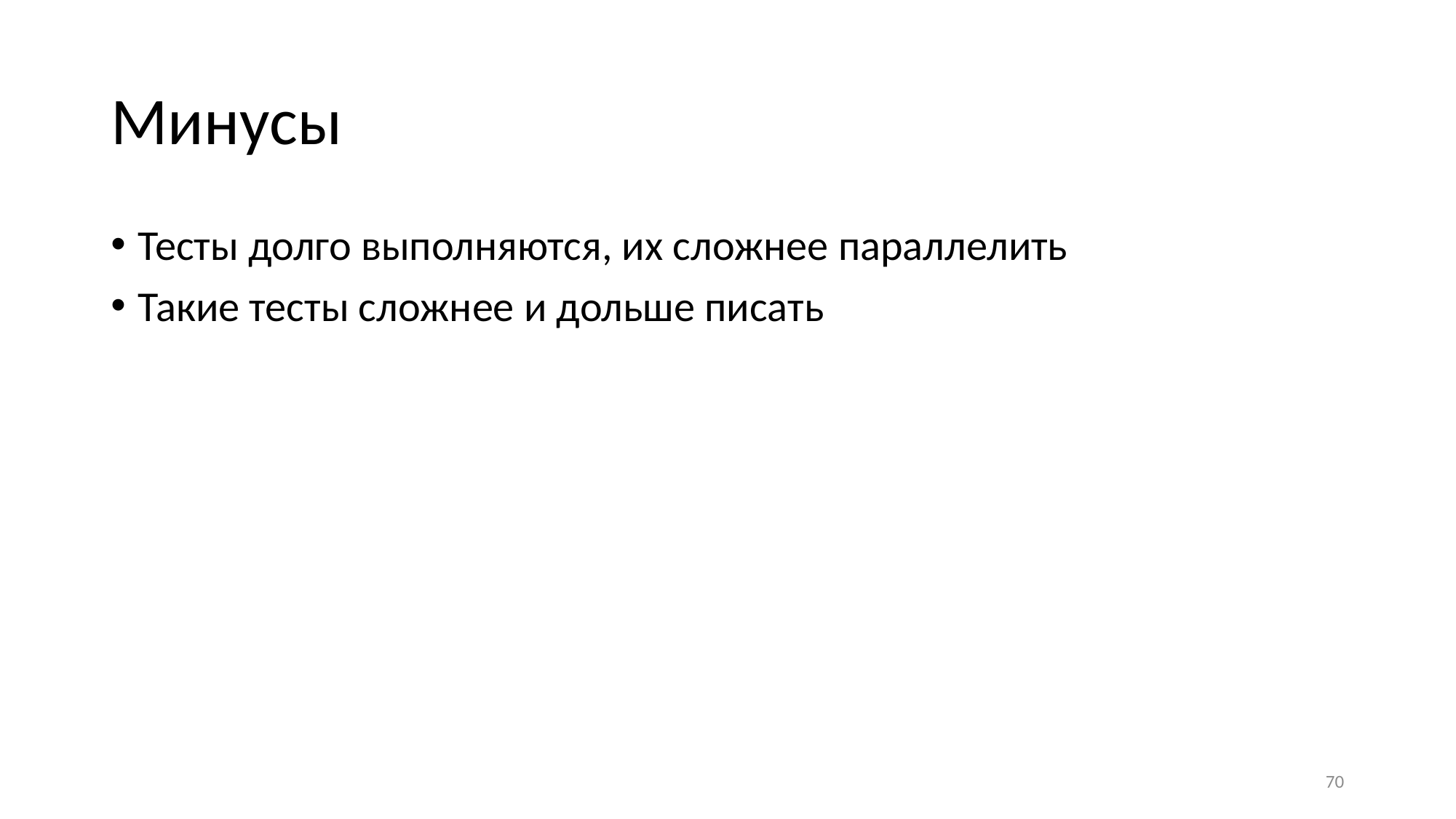

# Минусы
Тесты долго выполняются, их сложнее параллелить
Такие тесты сложнее и дольше писать
70